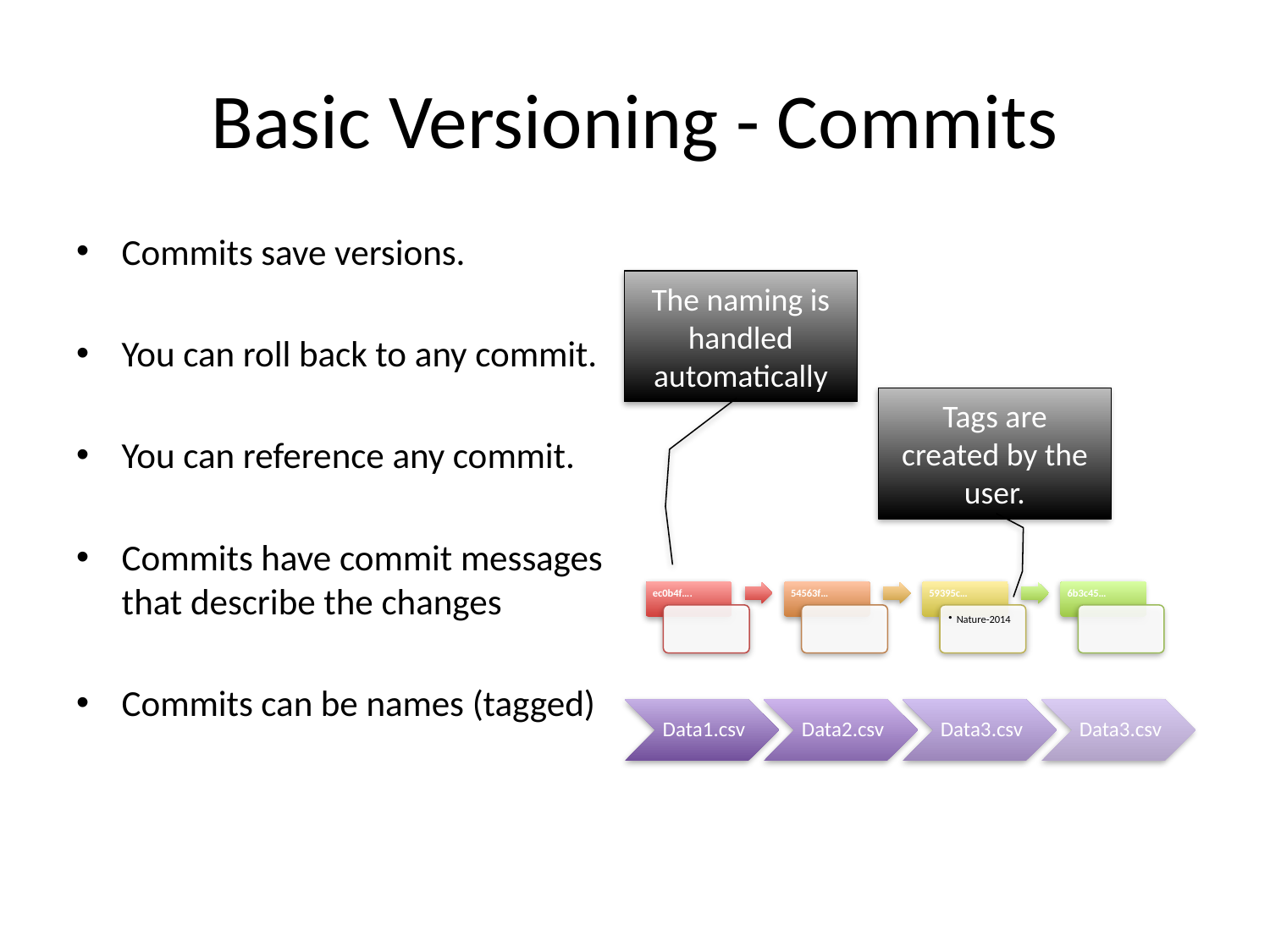

# Basic Versioning - Commits
Commits save versions.

You can roll back to any commit.

You can reference any commit.

Commits have commit messages that describe the changes

Commits can be names (tagged)

The naming is handled automatically
ec0b4f….

54563f…

59395c…
Nature-2014

6b3c45…
Tags are created by the user.
Data1.csv
Data2.csv
Data3.csv
Data3.csv